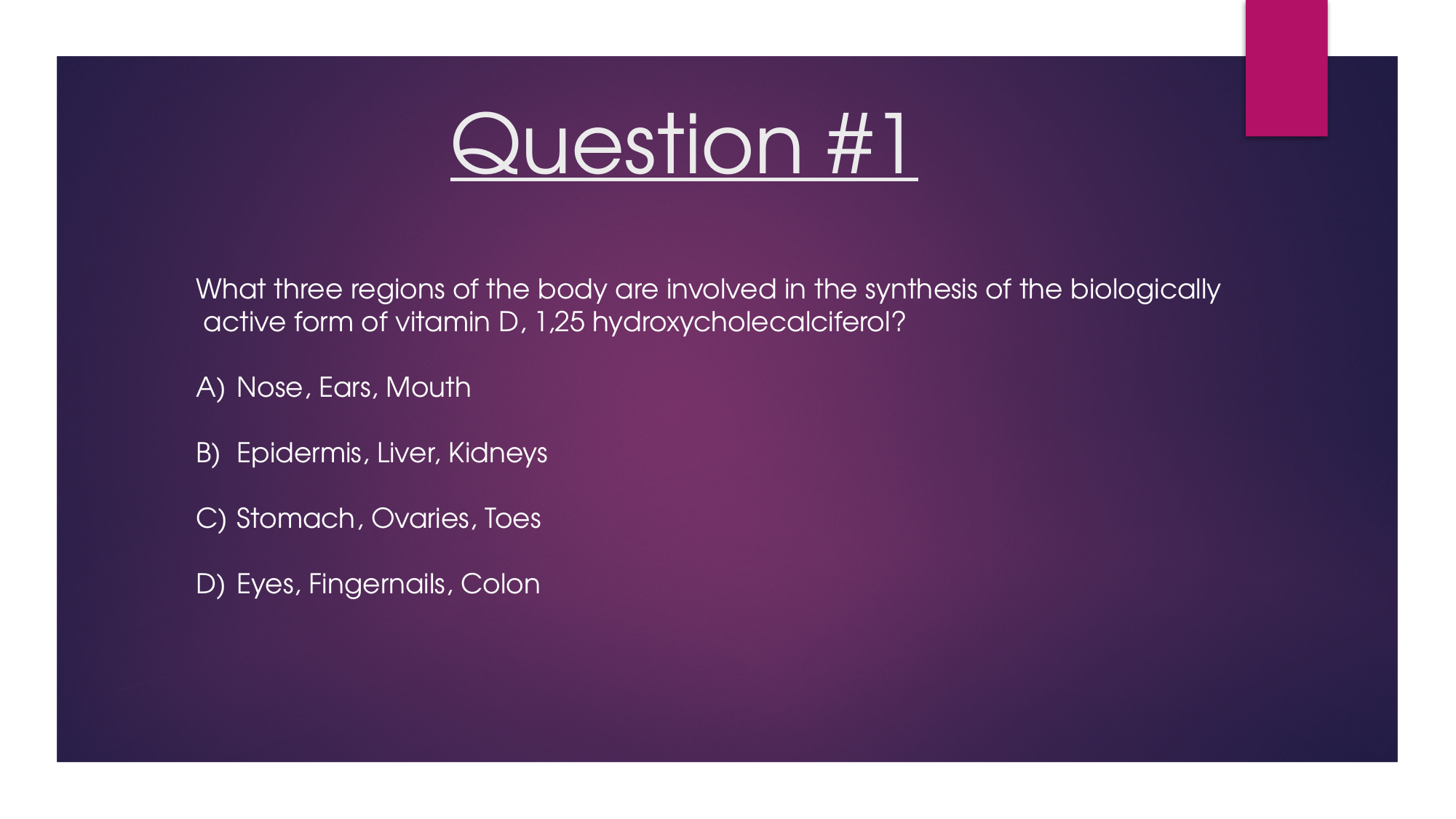

# Question #1
What three regions of the body are involved in the synthesis of the biologically
 active form of vitamin D, 1,25 hydroxycholecalciferol?

Nose, Ears, Mouth

Epidermis, Liver, Kidneys

Stomach, Ovaries, Toes

Eyes, Fingernails, Colon